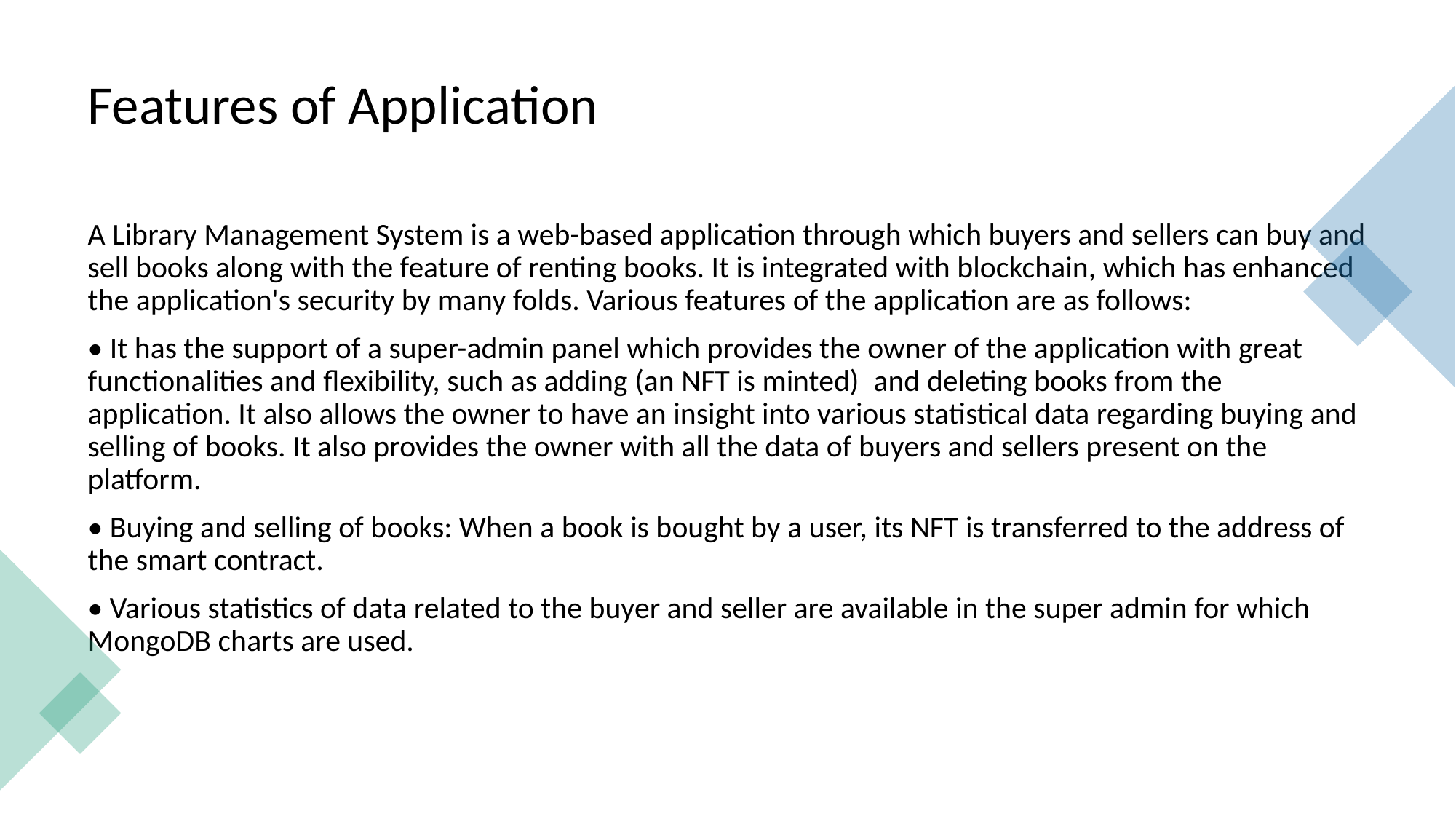

# Features of Application

A Library Management System is a web-based application through which buyers and sellers can buy and sell books along with the feature of renting books. It is integrated with blockchain, which has enhanced the application's security by many folds. Various features of the application are as follows:
• It has the support of a super-admin panel which provides the owner of the application with great functionalities and flexibility, such as adding (an NFT is minted)  and deleting books from the application. It also allows the owner to have an insight into various statistical data regarding buying and selling of books. It also provides the owner with all the data of buyers and sellers present on the platform.
• Buying and selling of books: When a book is bought by a user, its NFT is transferred to the address of the smart contract.
• Various statistics of data related to the buyer and seller are available in the super admin for which MongoDB charts are used.